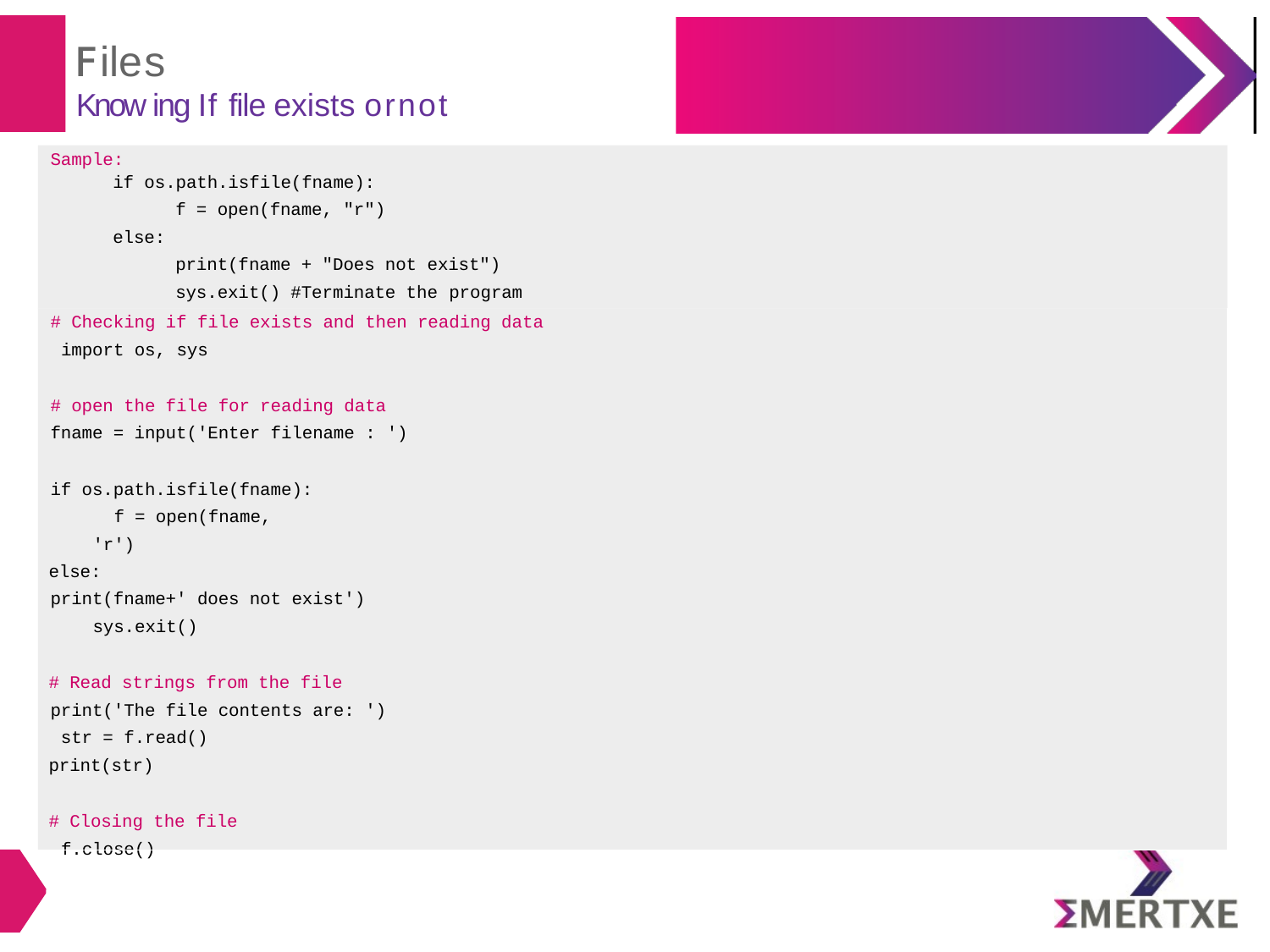

# Files
Know ing If file exists ornot
Sample:
if os.path.isfile(fname):
f = open(fname, "r")
else:
print(fname + "Does not exist")  sys.exit() #Terminate the program
# Checking if file exists and then reading data  import os, sys

# open the file for reading data  fname = input('Enter filename : ')

if os.path.isfile(fname):   f = open(fname, 'r')
else:
print(fname+' does not exist')  sys.exit()

# Read strings from the file  print('The file contents are: ')  str = f.read()
print(str)

# Closing the file  f.close()